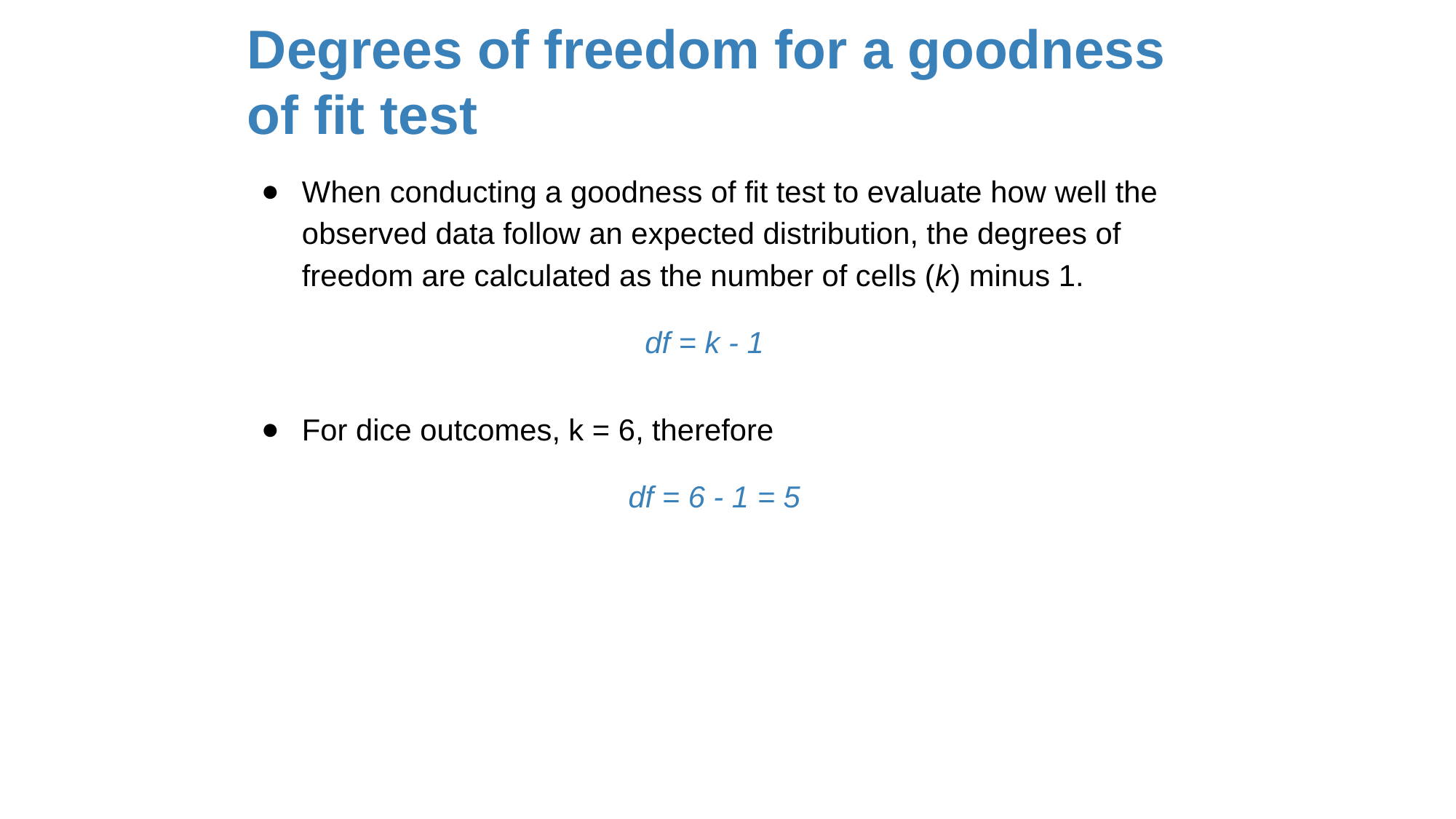

# Degrees of freedom for a goodness of fit test
When conducting a goodness of fit test to evaluate how well the observed data follow an expected distribution, the degrees of freedom are calculated as the number of cells (k) minus 1.
                                         df = k - 1
For dice outcomes, k = 6, therefore
                                       df = 6 - 1 = 5